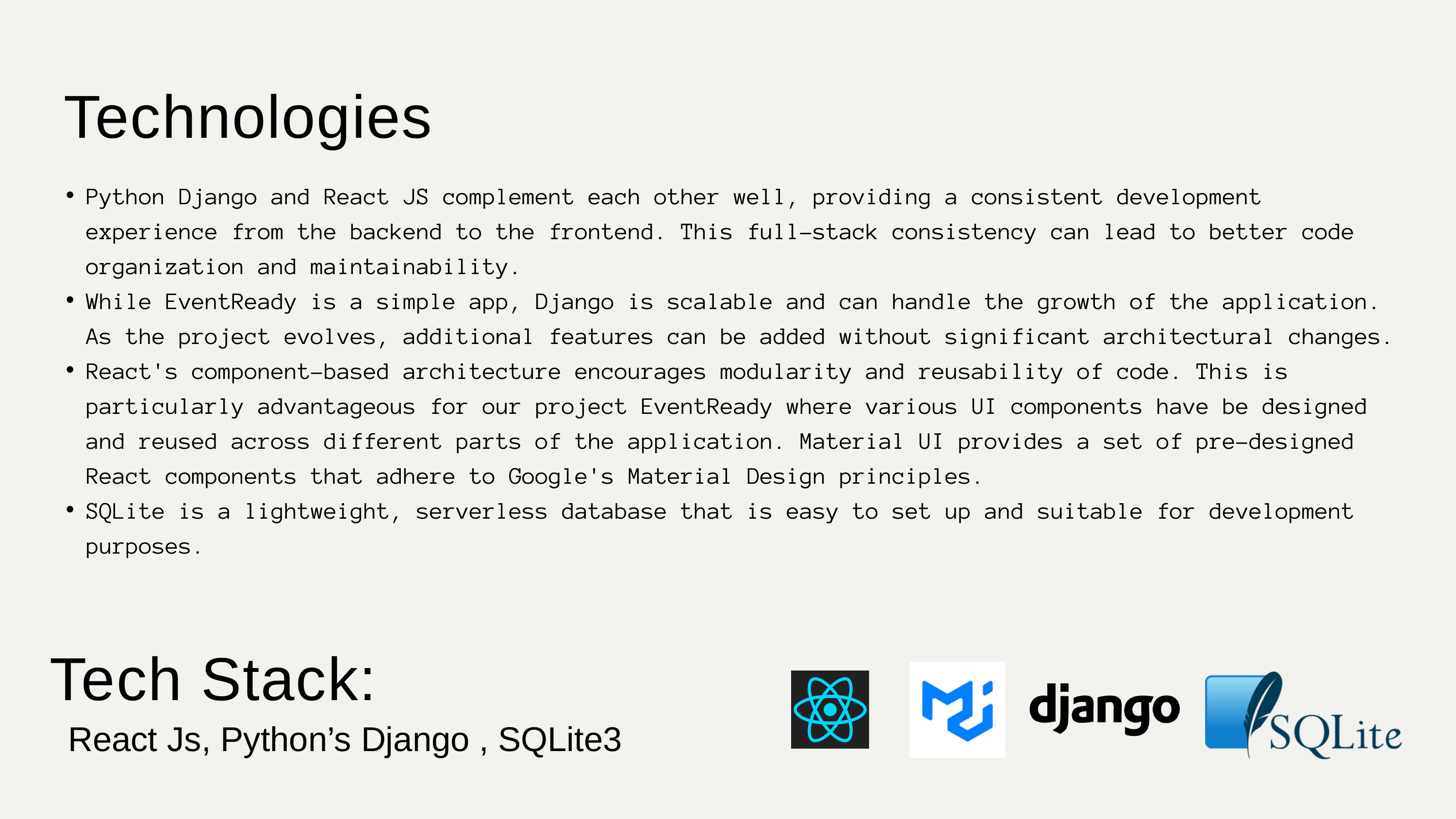

Technologies
Python Django and React JS complement each other well, providing a consistent development experience from the backend to the frontend. This full-stack consistency can lead to better code organization and maintainability.
While EventReady is a simple app, Django is scalable and can handle the growth of the application. As the project evolves, additional features can be added without significant architectural changes.
React's component-based architecture encourages modularity and reusability of code. This is particularly advantageous for our project EventReady where various UI components have be designed and reused across different parts of the application. Material UI provides a set of pre-designed React components that adhere to Google's Material Design principles.
SQLite is a lightweight, serverless database that is easy to set up and suitable for development purposes.
Tech Stack:

React Js, Python’s Django , SQLite3